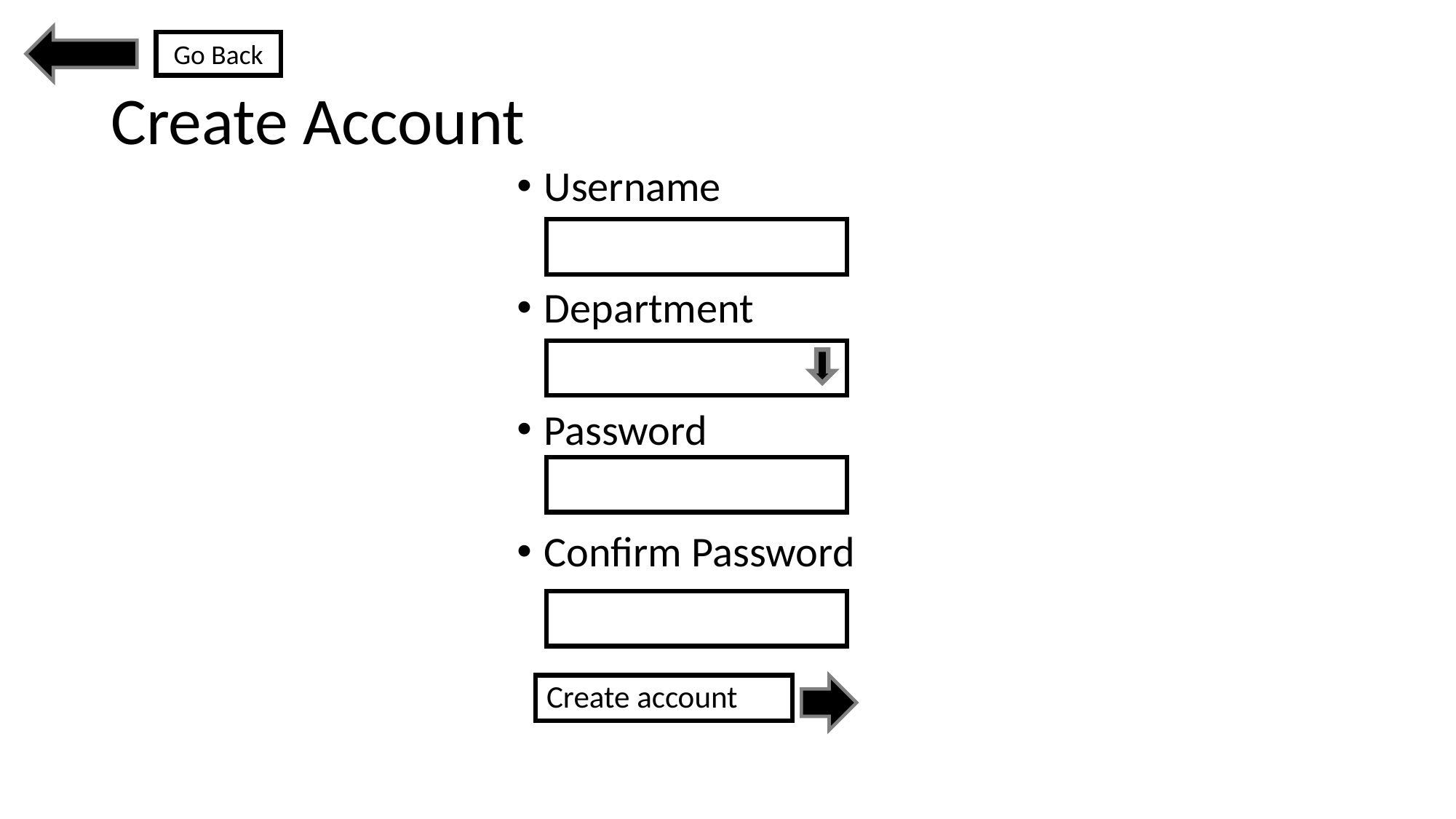

Go Back
# Create Account
Username

Department

Password

Confirm Password

Create account